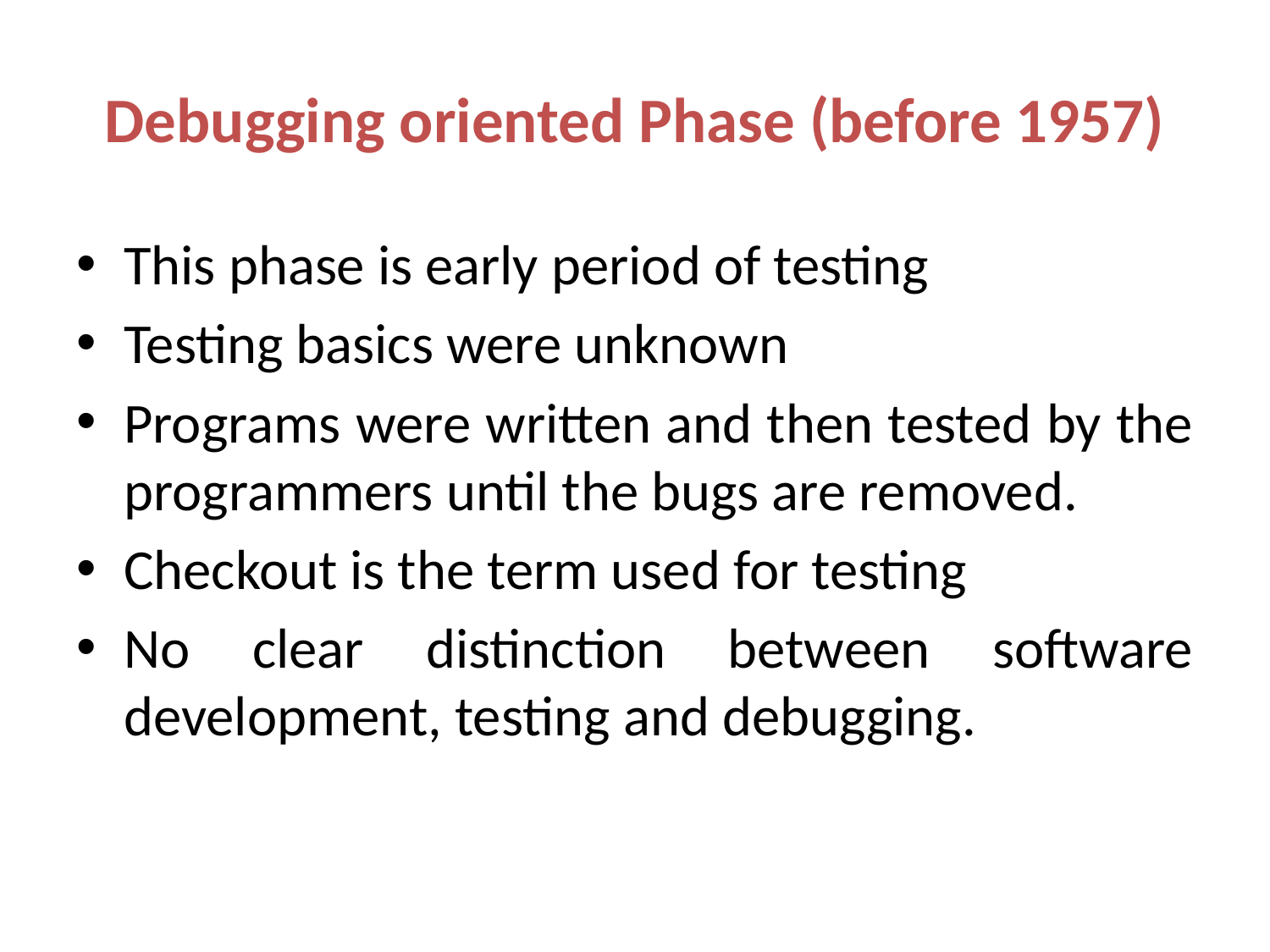

# Debugging oriented Phase (before 1957)
This phase is early period of testing
Testing basics were unknown
Programs were written and then tested by the programmers until the bugs are removed.
Checkout is the term used for testing
No clear distinction between software development, testing and debugging.